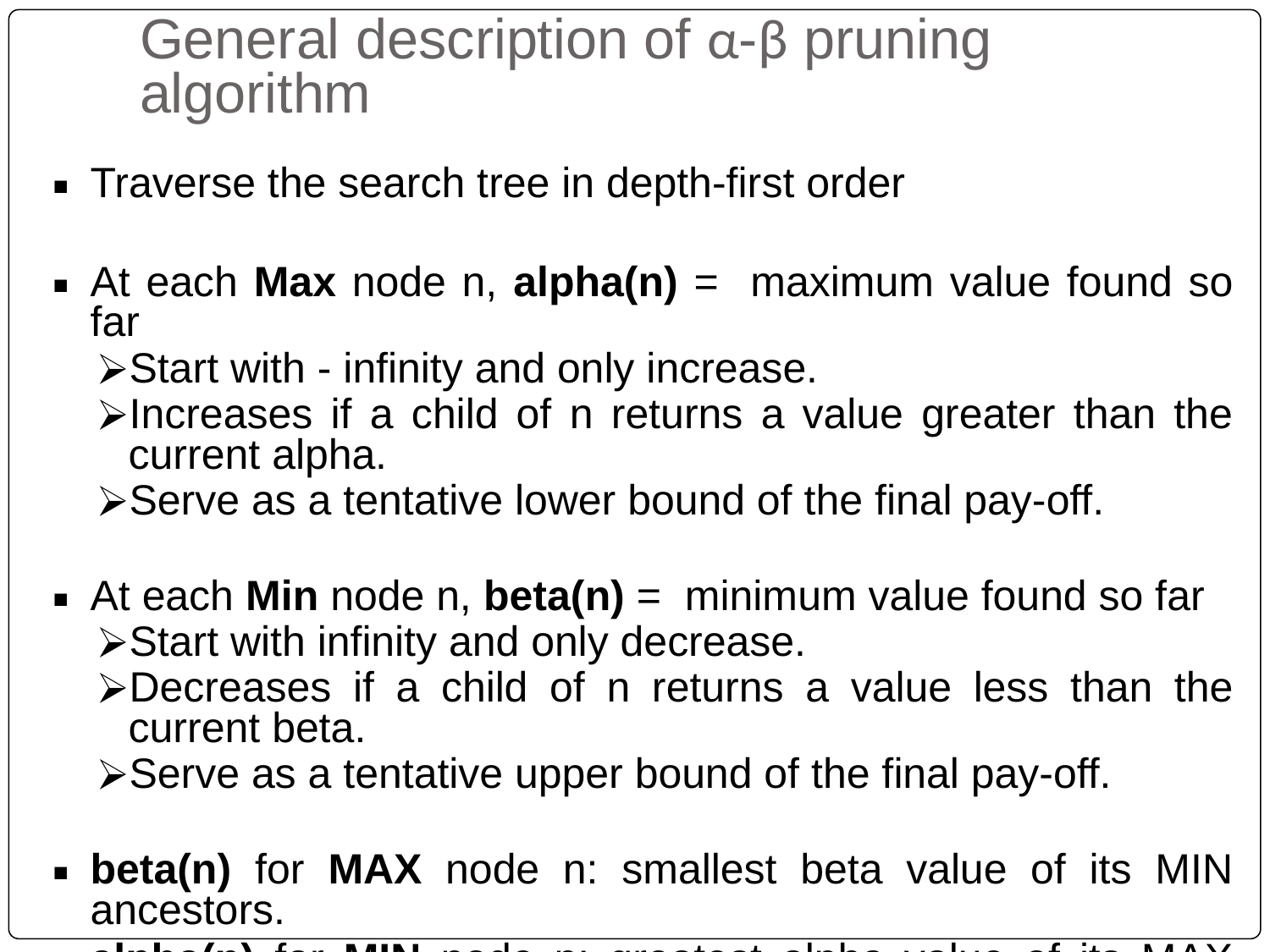

# General description of α-β pruning algorithm
Traverse the search tree in depth-first order

At each Max node n, alpha(n) =  maximum value found so far
Start with - infinity and only increase.
Increases if a child of n returns a value greater than the current alpha.
Serve as a tentative lower bound of the final pay-off.

At each Min node n, beta(n) =  minimum value found so far
Start with infinity and only decrease.
Decreases if a child of n returns a value less than the current beta.
Serve as a tentative upper bound of the final pay-off.

beta(n) for MAX node n: smallest beta value of its MIN ancestors.
alpha(n) for MIN node n: greatest alpha value of its MAX ancestors